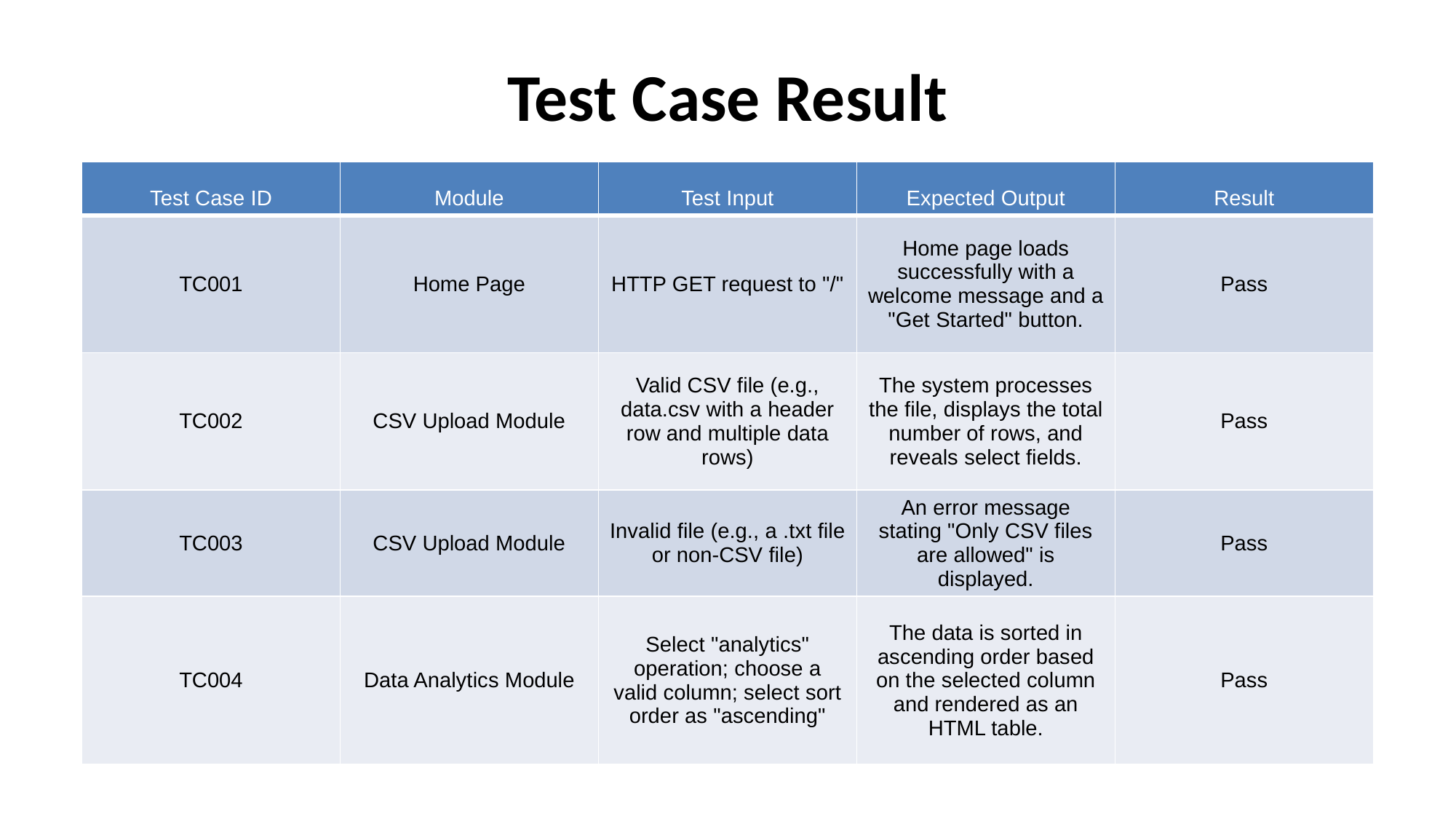

# Test Case Result
| Test Case ID | Module | Test Input | Expected Output | Result |
| --- | --- | --- | --- | --- |
| TC001 | Home Page | HTTP GET request to "/" | Home page loads successfully with a welcome message and a "Get Started" button. | Pass |
| TC002 | CSV Upload Module | Valid CSV file (e.g., data.csv with a header row and multiple data rows) | The system processes the file, displays the total number of rows, and reveals select fields. | Pass |
| TC003 | CSV Upload Module | Invalid file (e.g., a .txt file or non-CSV file) | An error message stating "Only CSV files are allowed" is displayed. | Pass |
| TC004 | Data Analytics Module | Select "analytics" operation; choose a valid column; select sort order as "ascending" | The data is sorted in ascending order based on the selected column and rendered as an HTML table. | Pass |